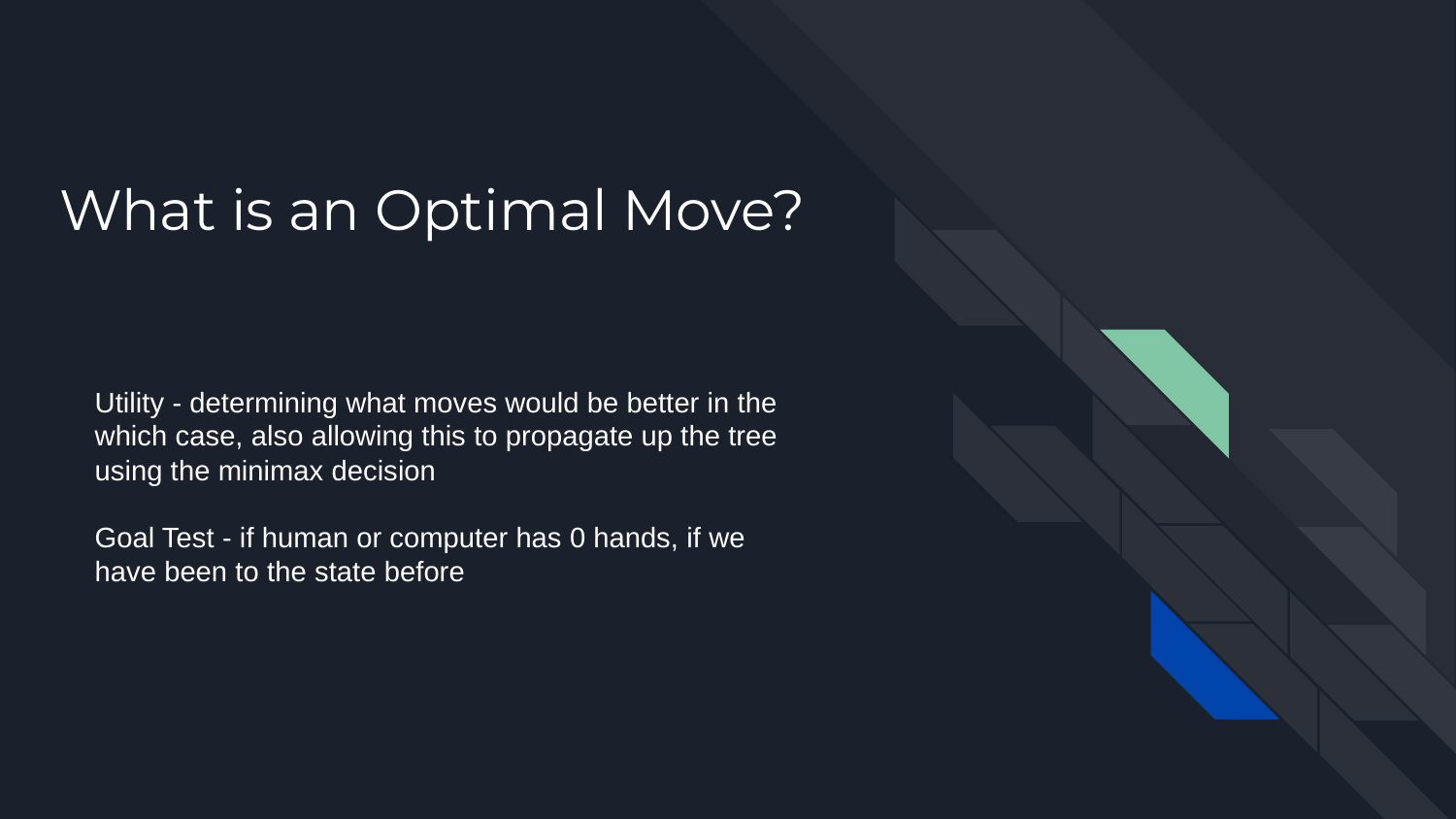

# What is an Optimal Move?
Utility - determining what moves would be better in the which case, also allowing this to propagate up the tree using the minimax decision

Goal Test - if human or computer has 0 hands, if we have been to the state before